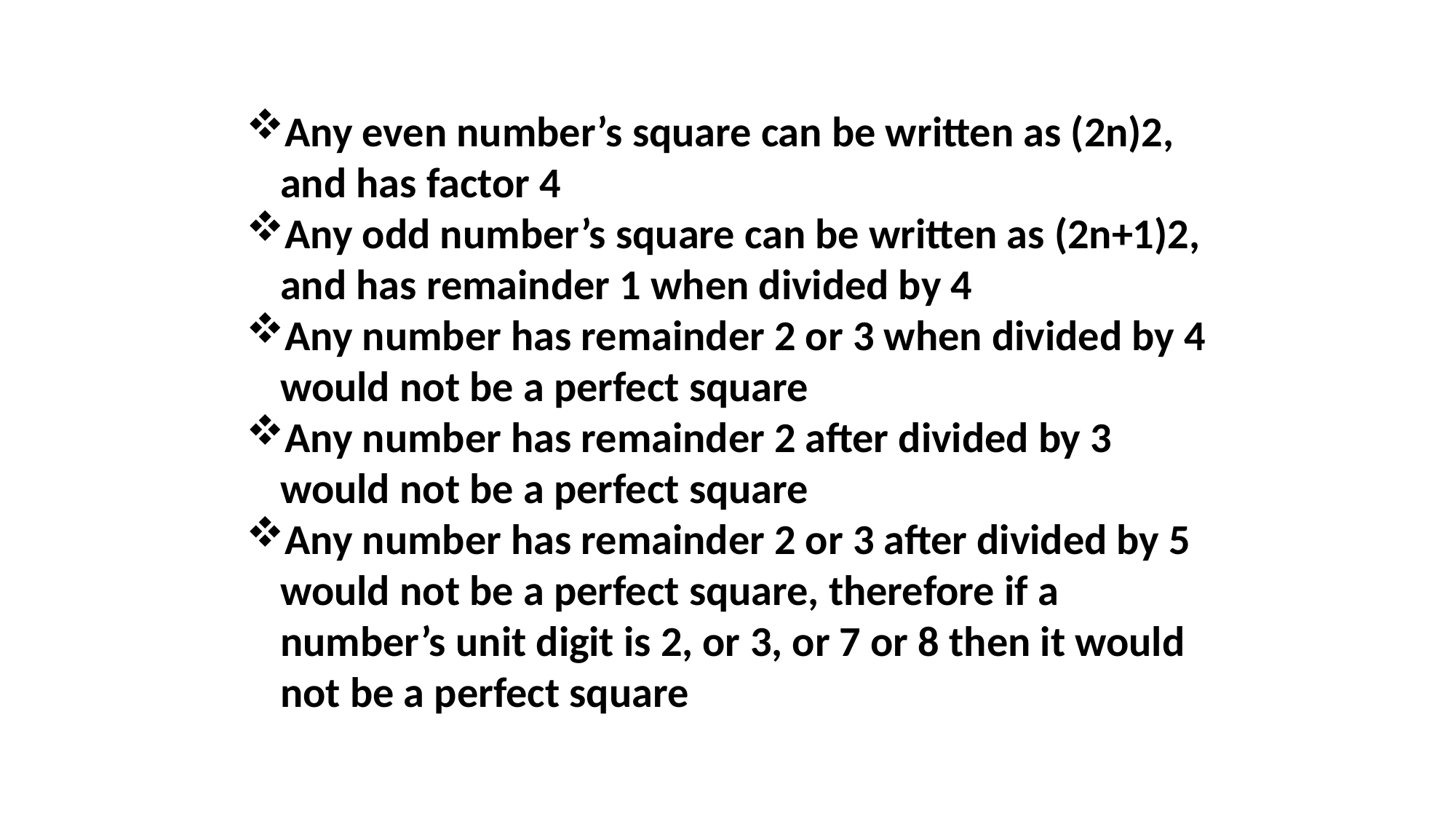

Any even number’s square can be written as (2n)2, and has factor 4
Any odd number’s square can be written as (2n+1)2, and has remainder 1 when divided by 4
Any number has remainder 2 or 3 when divided by 4 would not be a perfect square
Any number has remainder 2 after divided by 3 would not be a perfect square
Any number has remainder 2 or 3 after divided by 5 would not be a perfect square, therefore if a number’s unit digit is 2, or 3, or 7 or 8 then it would not be a perfect square